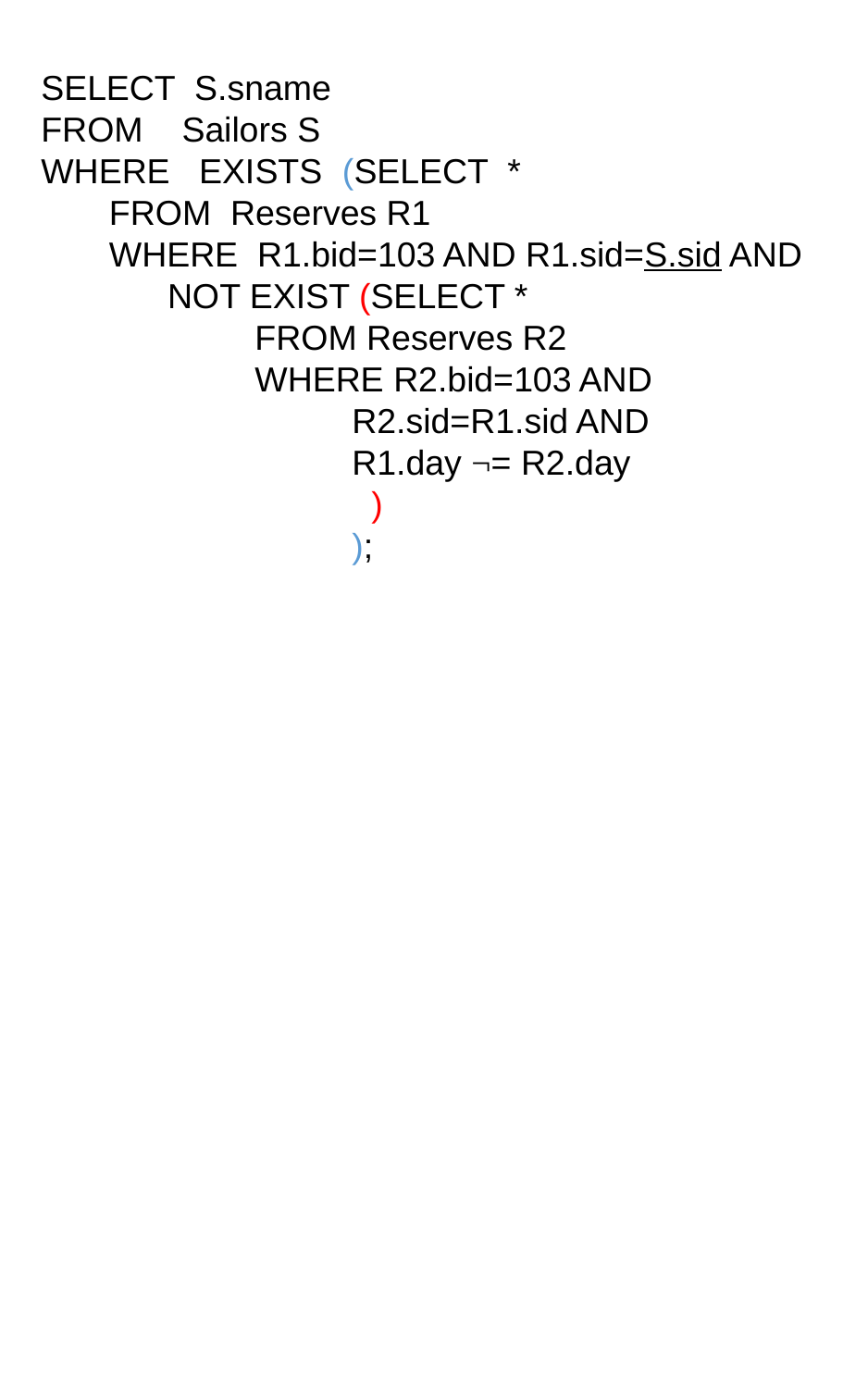

SELECT  S.sname
FROM    Sailors S
WHERE   EXISTS  (SELECT  *
       FROM  Reserves R1
       WHERE  R1.bid=103 AND R1.sid=S.sid AND
             NOT EXIST (SELECT *
                      FROM Reserves R2
                      WHERE R2.bid=103 AND
                                R2.sid=R1.sid AND
                                R1.day ¬= R2.day
                                  )
                                );